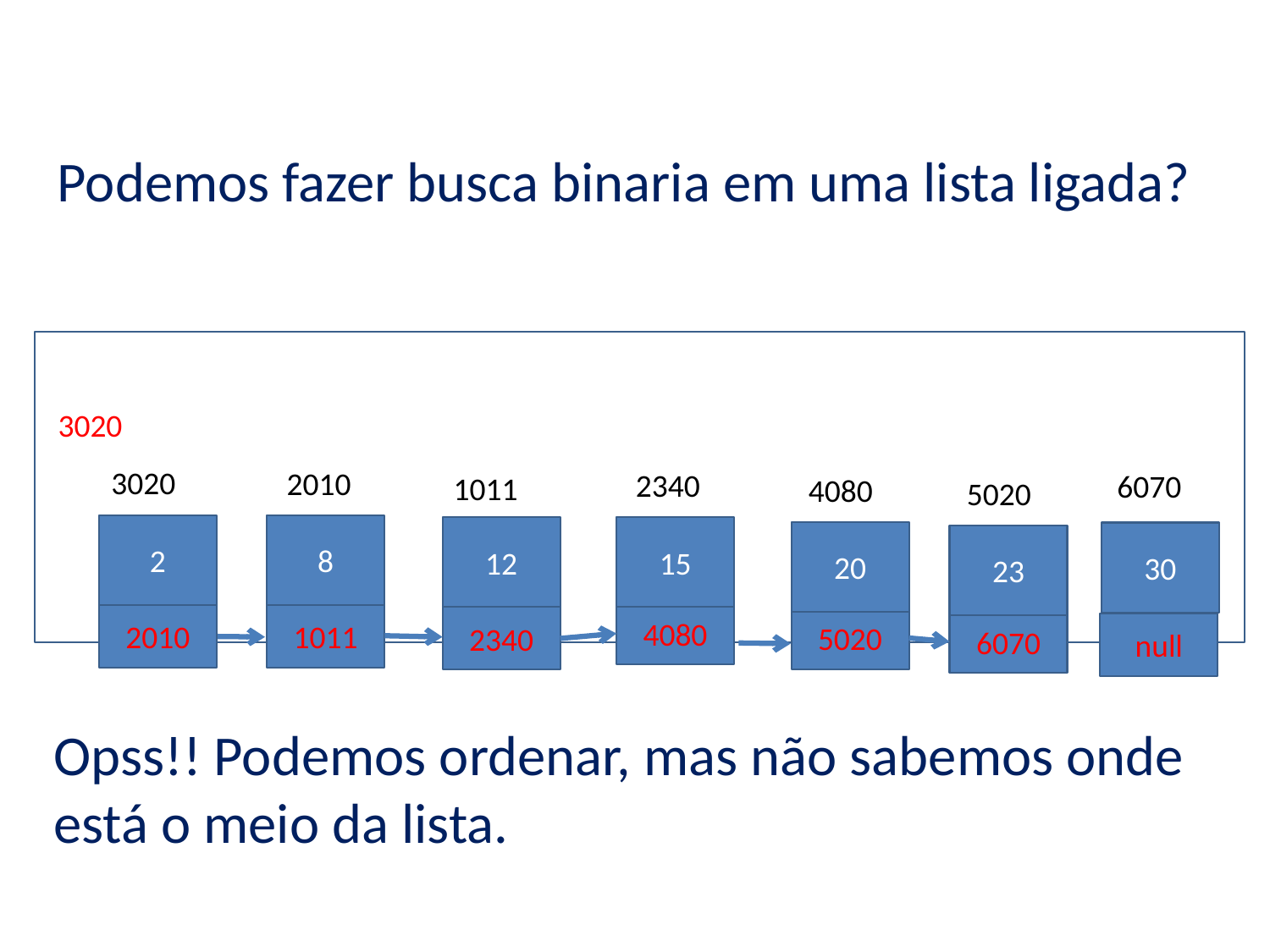

#
Podemos fazer busca binaria em uma lista ligada?

3020
3020
2010
2340
6070
1011
4080
5020
2
8
12
15
20
30
23
4080
2010
1011
5020
2340
6070
null
Opss!! Podemos ordenar, mas não sabemos onde está o meio da lista.